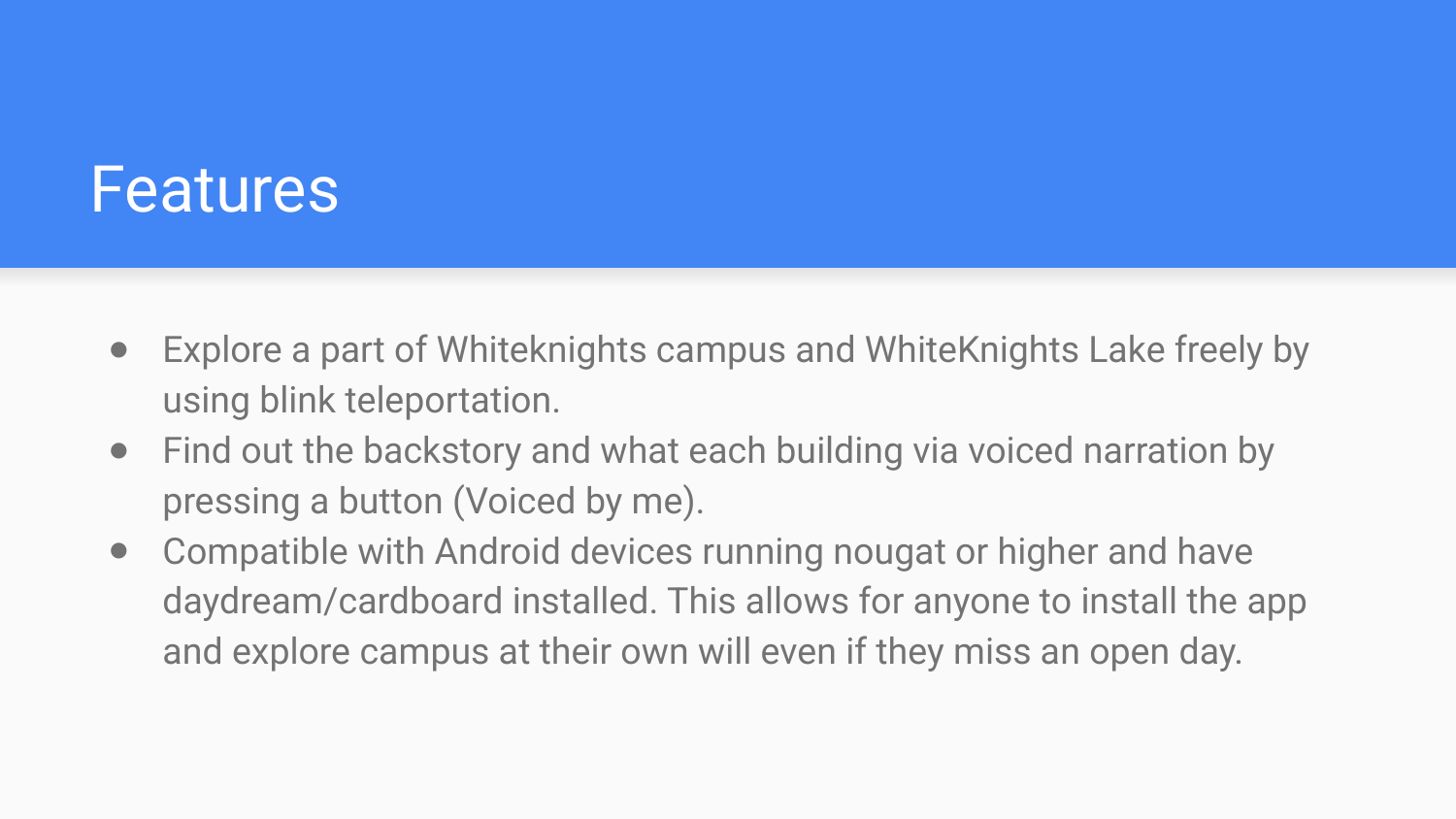

# Features
Explore a part of Whiteknights campus and WhiteKnights Lake freely by using blink teleportation.
Find out the backstory and what each building via voiced narration by pressing a button (Voiced by me).
Compatible with Android devices running nougat or higher and have daydream/cardboard installed. This allows for anyone to install the app and explore campus at their own will even if they miss an open day.